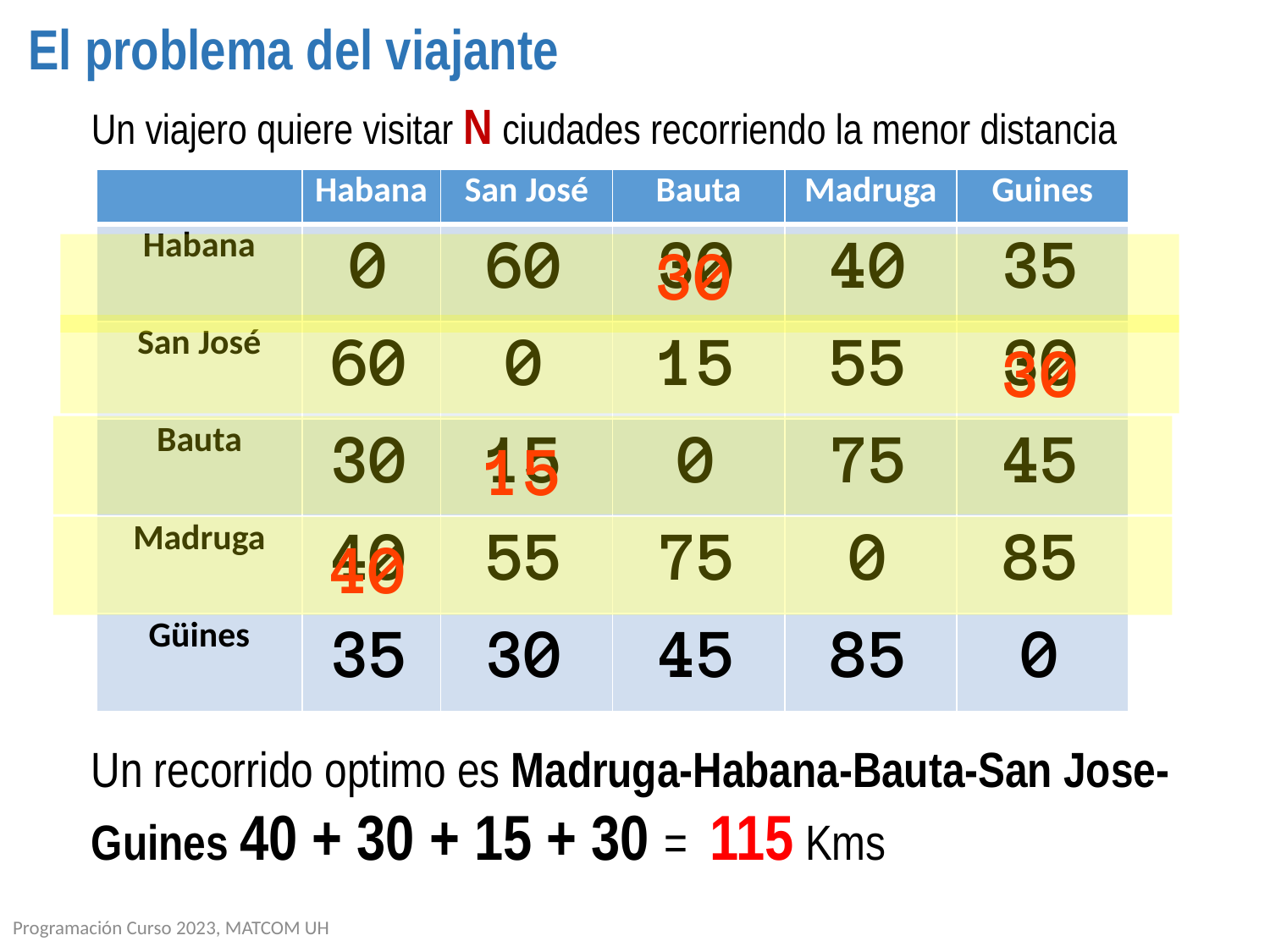

# El problema del viajante
Un viajero quiere visitar N ciudades recorriendo la menor distancia
|  | Habana | San José | Bauta | Madruga | Guines |
| --- | --- | --- | --- | --- | --- |
| Habana | 0 | 60 | 30 | 40 | 35 |
| San José | 60 | 0 | 15 | 55 | 30 |
| Bauta | 30 | 15 | 0 | 75 | 45 |
| Madruga | 40 | 55 | 75 | 0 | 85 |
| Güines | 35 | 30 | 45 | 85 | 0 |
30

30

15

40
Un recorrido optimo es Madruga-Habana-Bauta-San Jose-Guines 40 + 30 + 15 + 30 =  115 Kms
Programación Curso 2023, MATCOM UH
2